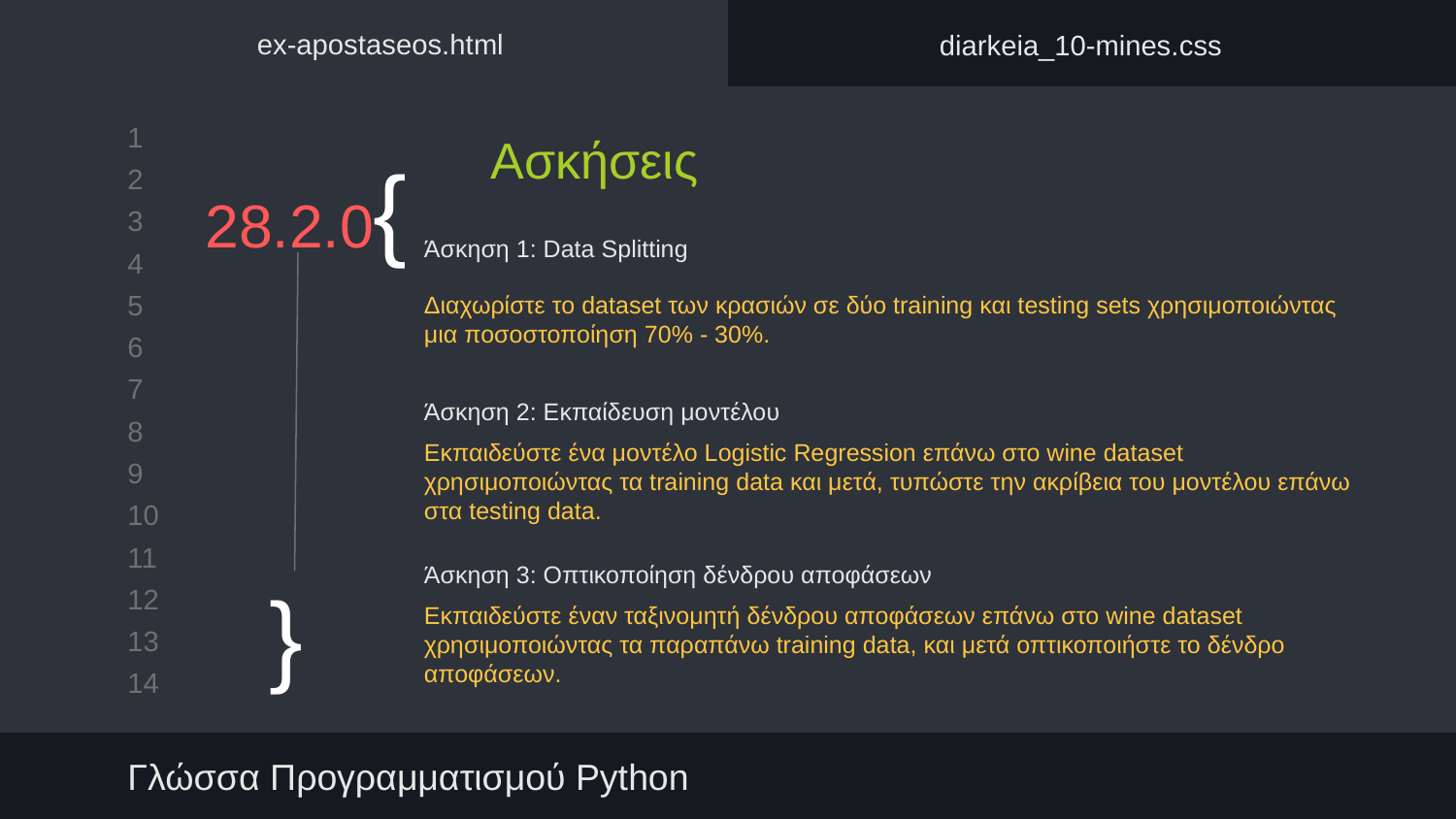

ex-apostaseos.html
diarkeia_10-mines.css
Ασκήσεις
# 28.2.0{
Άσκηση 1: Data Splitting
Διαχωρίστε το dataset των κρασιών σε δύο training και testing sets χρησιμοποιώντας μια ποσοστοποίηση 70% - 30%.
Άσκηση 2: Εκπαίδευση μοντέλου
Εκπαιδεύστε ένα μοντέλο Logistic Regression επάνω στο wine dataset χρησιμοποιώντας τα training data και μετά, τυπώστε την ακρίβεια του μοντέλου επάνω στα testing data.
Άσκηση 3: Οπτικοποίηση δένδρου αποφάσεων
}
Εκπαιδεύστε έναν ταξινομητή δένδρου αποφάσεων επάνω στο wine dataset χρησιμοποιώντας τα παραπάνω training data, και μετά οπτικοποιήστε το δένδρο αποφάσεων.
Γλώσσα Προγραμματισμού Python